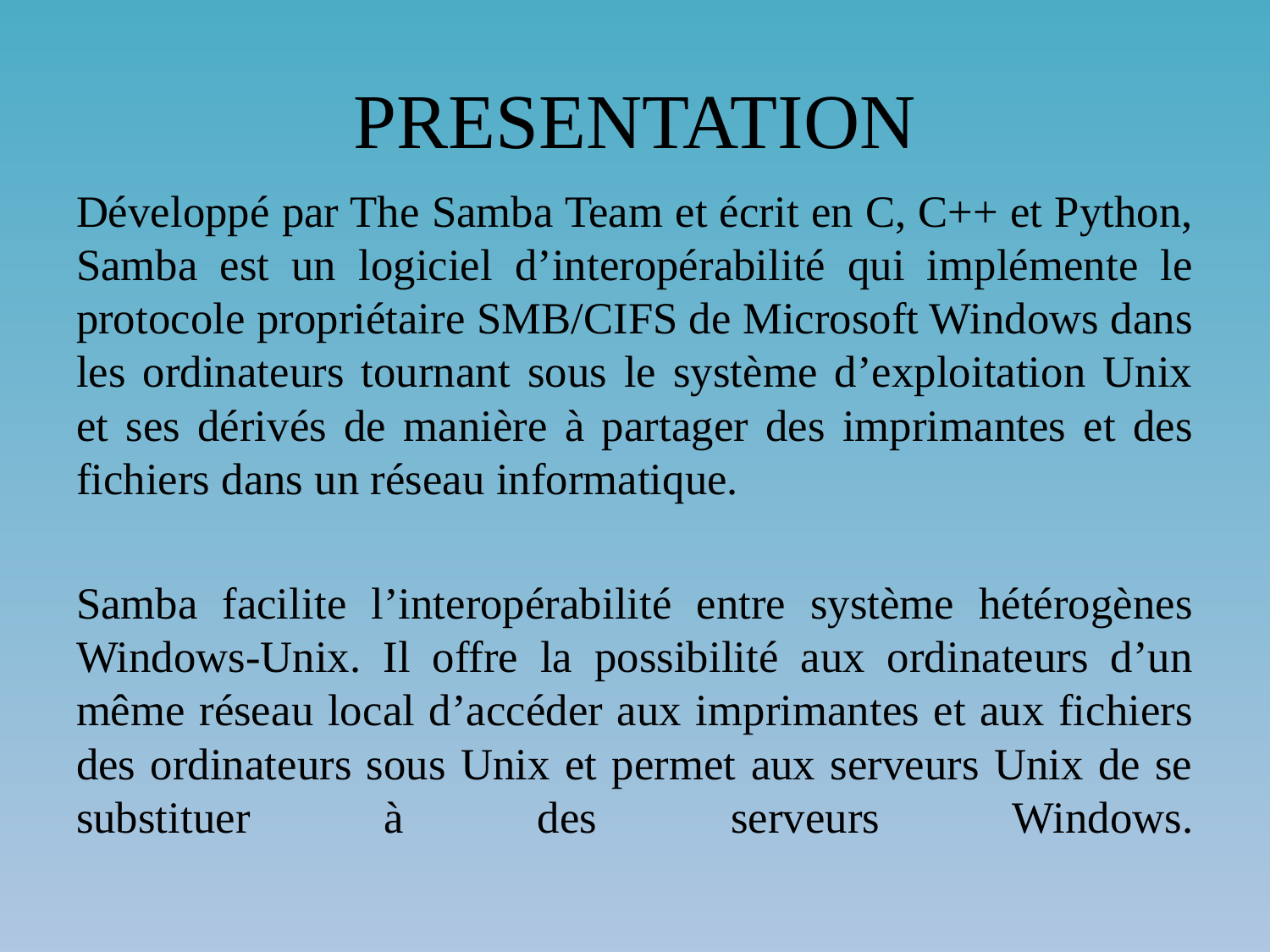

# PRESENTATION
Développé par The Samba Team et écrit en C, C++ et Python, Samba est un logiciel d’interopérabilité qui implémente le protocole propriétaire SMB/CIFS de Microsoft Windows dans les ordinateurs tournant sous le système d’exploitation Unix et ses dérivés de manière à partager des imprimantes et des fichiers dans un réseau informatique.

Samba facilite l’interopérabilité entre système hétérogènes Windows-Unix. Il offre la possibilité aux ordinateurs d’un même réseau local d’accéder aux imprimantes et aux fichiers des ordinateurs sous Unix et permet aux serveurs Unix de se substituer à des serveurs Windows.